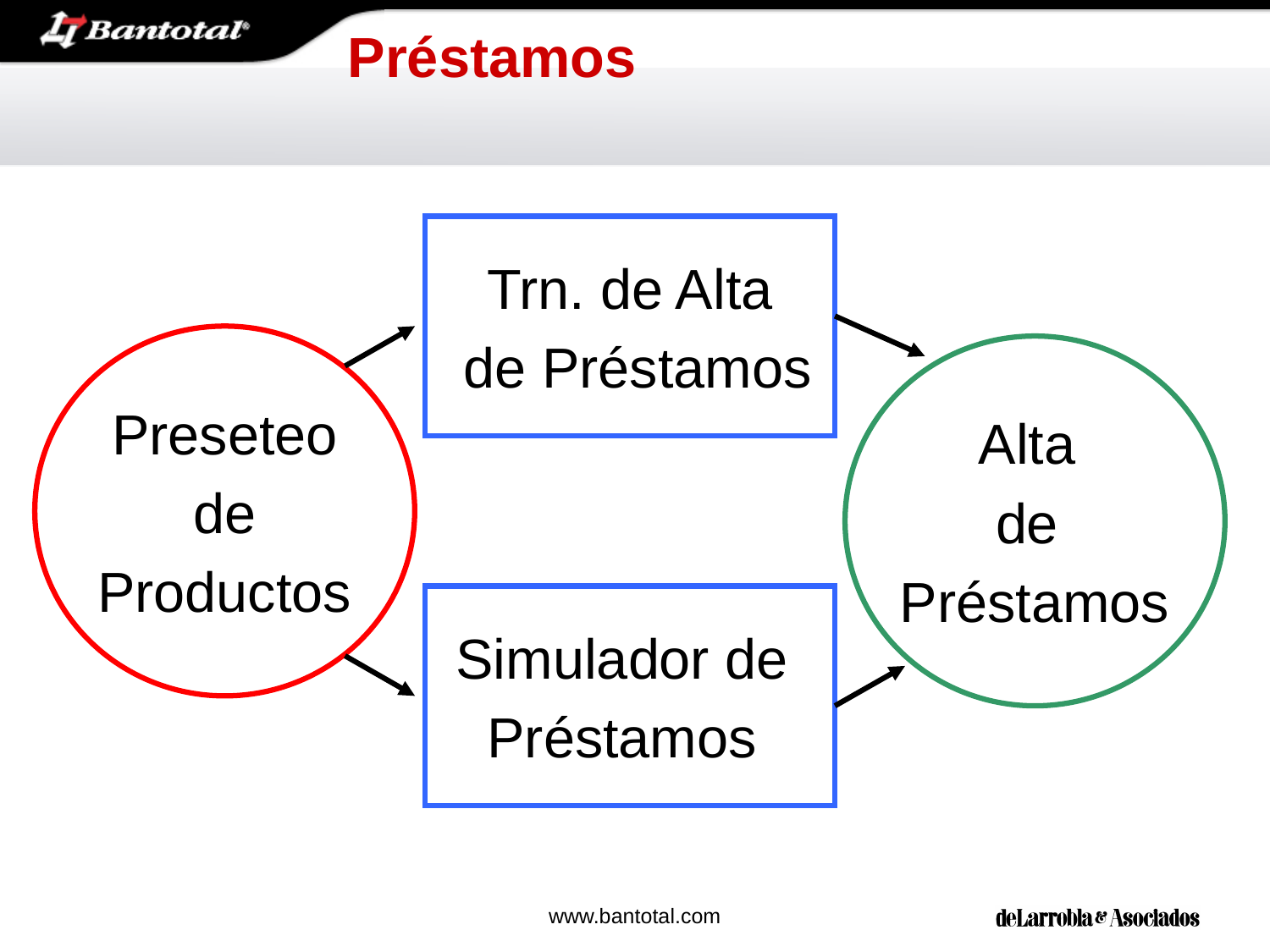

# Préstamos

Trn. de Alta
 de Préstamos

Preseteo
de
Productos

Alta
de
Préstamos
Simulador de
Préstamos

www.bantotal.com